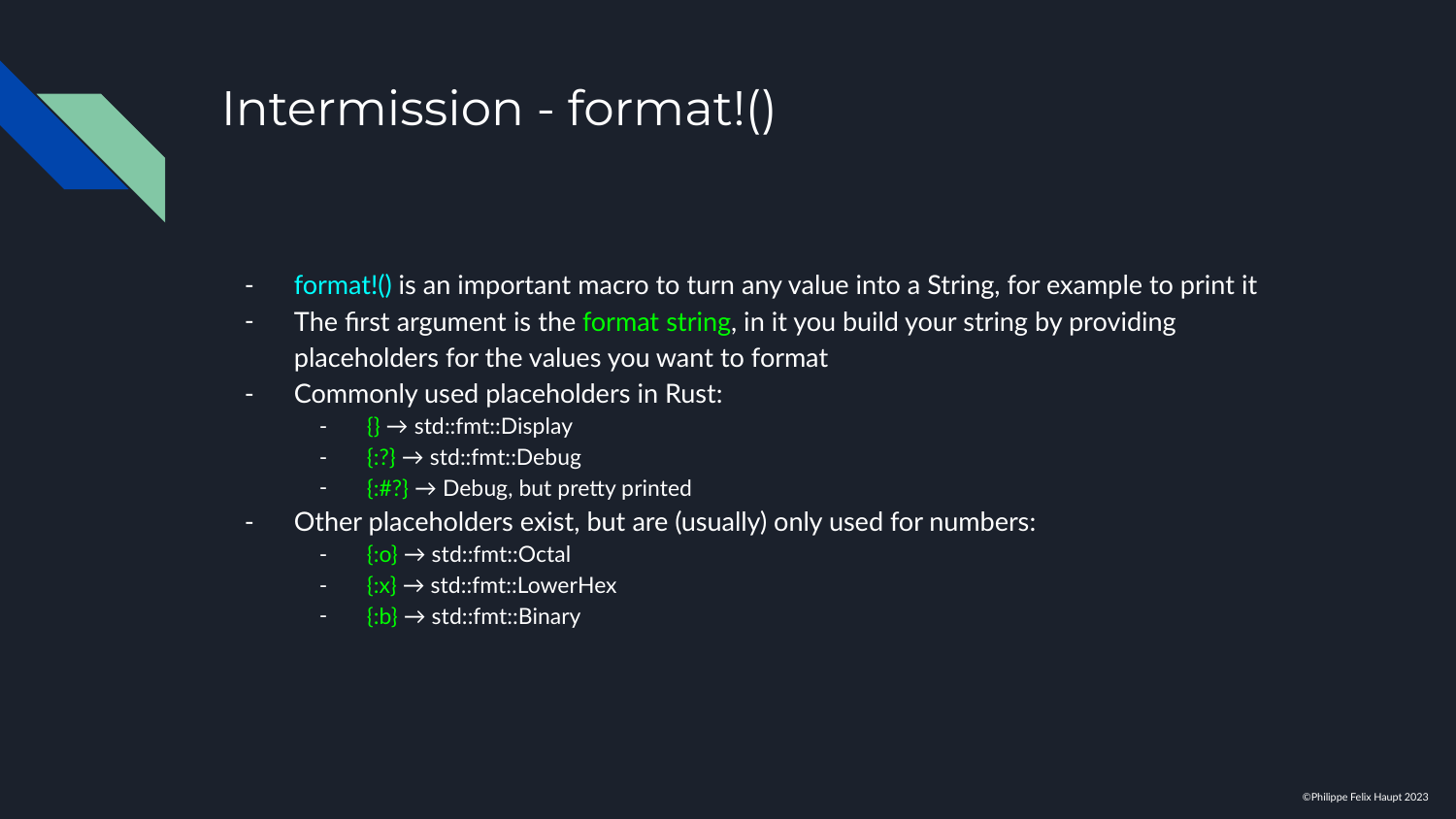

# Intermission - format!()
format!() is an important macro to turn any value into a String, for example to print it
The first argument is the format string, in it you build your string by providing placeholders for the values you want to format
Commonly used placeholders in Rust:
{} → std::fmt::Display
{:?} → std::fmt::Debug
{:#?} → Debug, but pretty printed
Other placeholders exist, but are (usually) only used for numbers:
{:o} → std::fmt::Octal
{:x} → std::fmt::LowerHex
{:b} → std::fmt::Binary
©Philippe Felix Haupt 2023